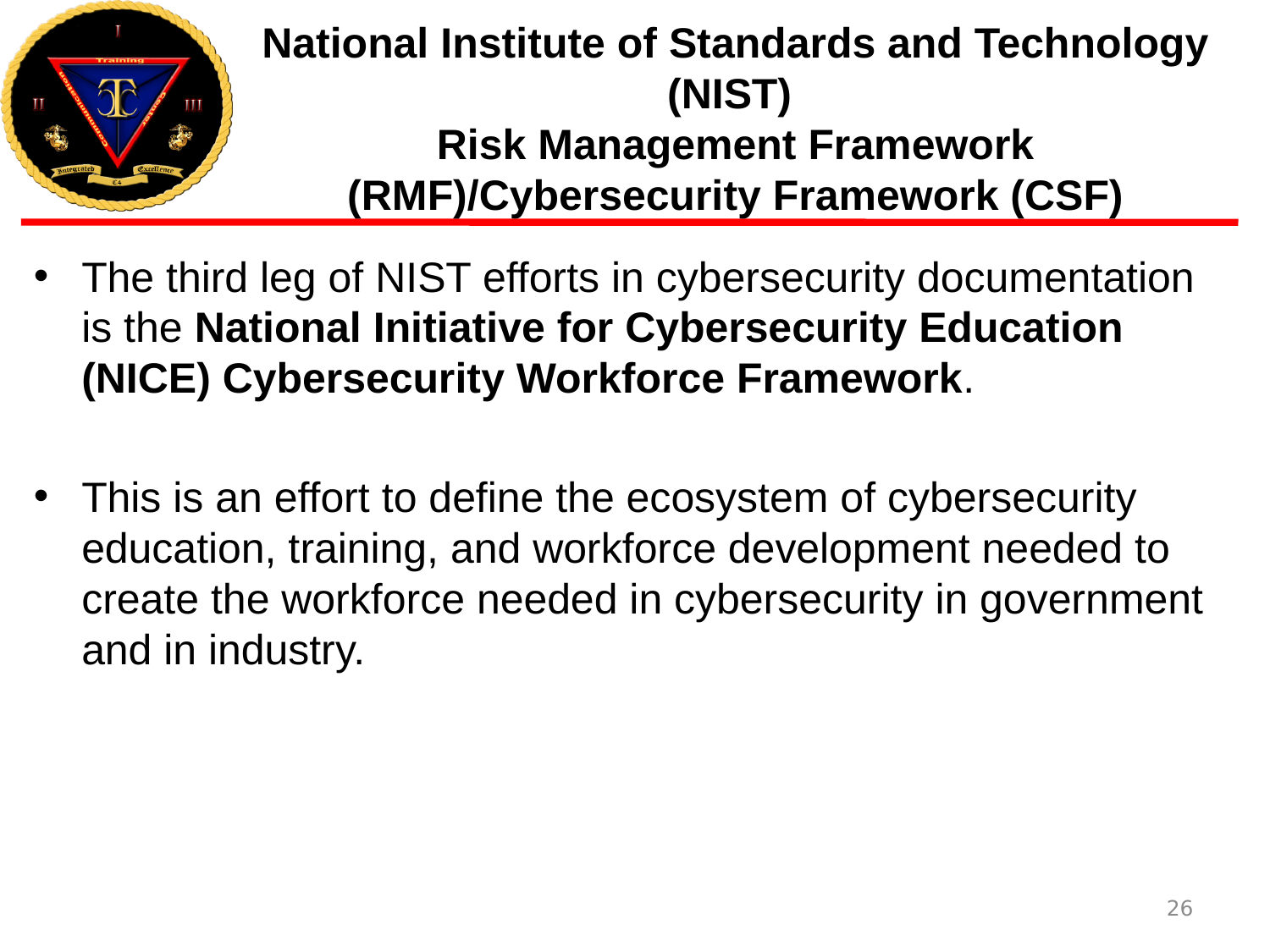

# National Institute of Standards and Technology (NIST) Risk Management Framework (RMF)/Cybersecurity Framework (CSF)
The third leg of NIST efforts in cybersecurity documentation is the National Initiative for Cybersecurity Education (NICE) Cybersecurity Workforce Framework.

This is an effort to define the ecosystem of cybersecurity education, training, and workforce development needed to create the workforce needed in cybersecurity in government and in industry.
26